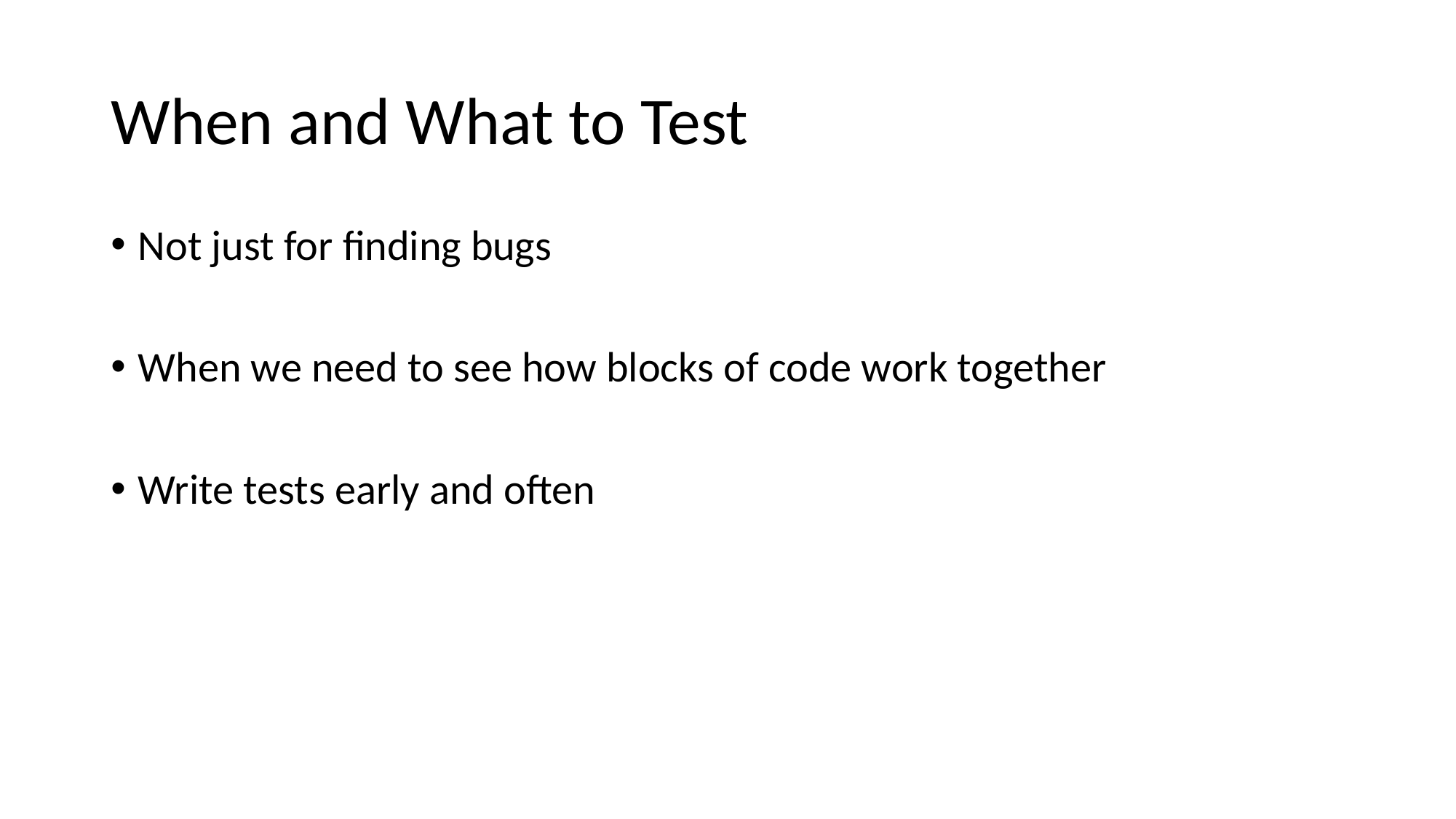

# When and What to Test
Not just for finding bugs

When we need to see how blocks of code work together

Write tests early and often